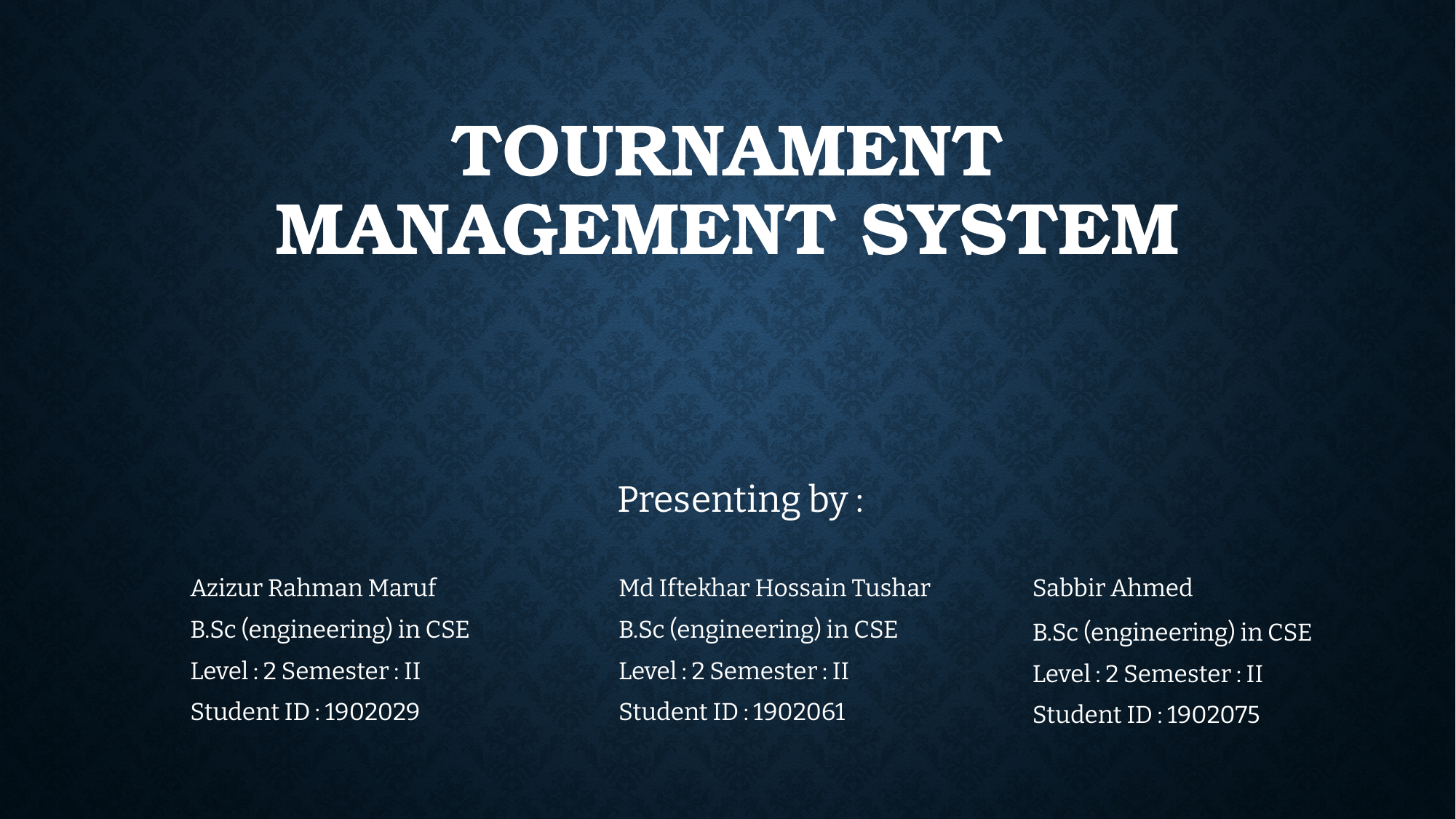

# Tournament management system
Presenting by :

Azizur Rahman Maruf
B.Sc (engineering) in CSE
Level : 2 Semester : II
Student ID : 1902029
Md Iftekhar Hossain Tushar
B.Sc (engineering) in CSE
Level : 2 Semester : II
Student ID : 1902061
Sabbir Ahmed
B.Sc (engineering) in CSE
Level : 2 Semester : II
Student ID : 1902075